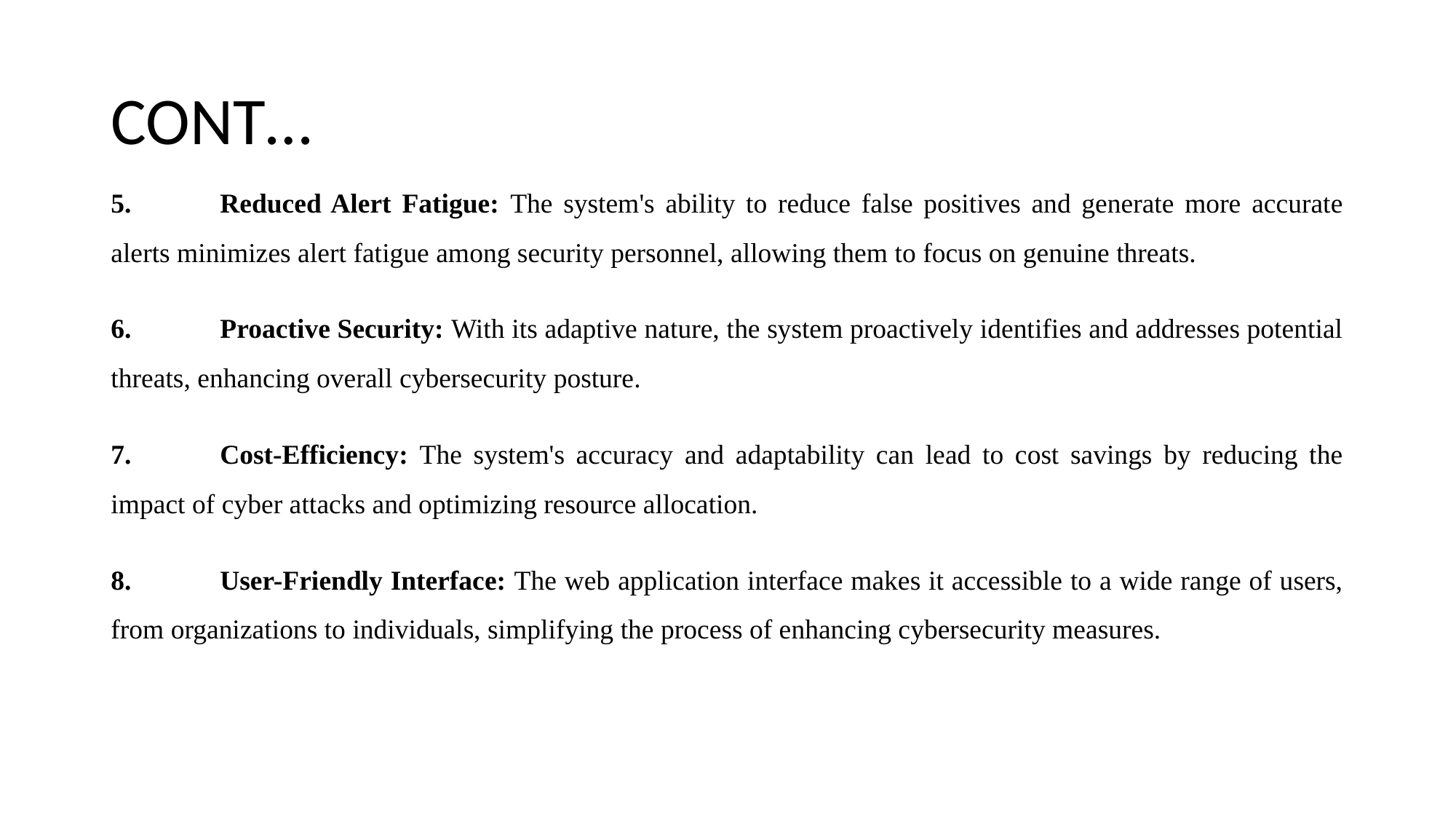

# CONT…
5.	Reduced Alert Fatigue: The system's ability to reduce false positives and generate more accurate alerts minimizes alert fatigue among security personnel, allowing them to focus on genuine threats.
6.	Proactive Security: With its adaptive nature, the system proactively identifies and addresses potential threats, enhancing overall cybersecurity posture.
7.	Cost-Efficiency: The system's accuracy and adaptability can lead to cost savings by reducing the impact of cyber attacks and optimizing resource allocation.
8.	User-Friendly Interface: The web application interface makes it accessible to a wide range of users, from organizations to individuals, simplifying the process of enhancing cybersecurity measures.